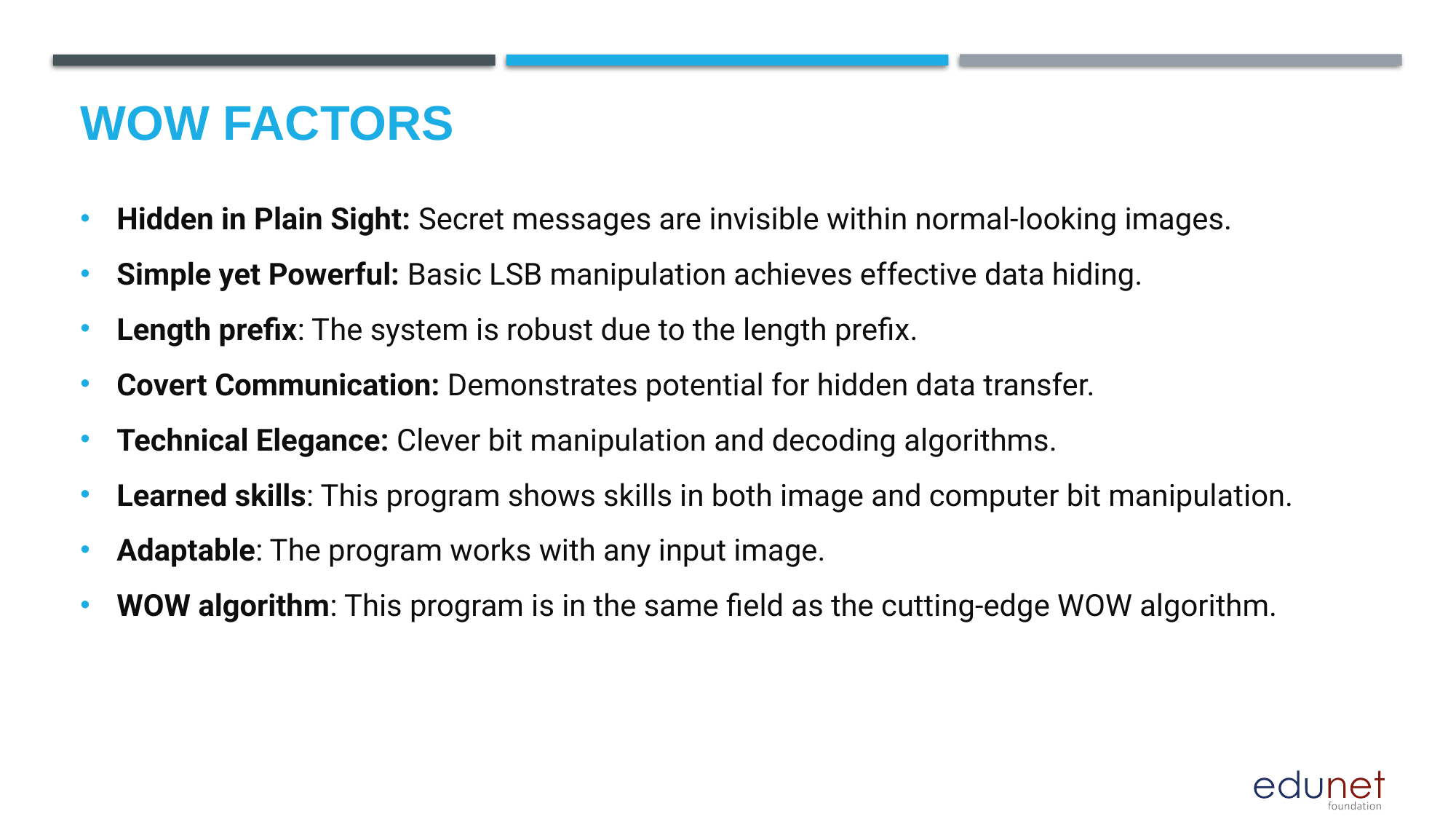

# Wow factors
Hidden in Plain Sight: Secret messages are invisible within normal-looking images.
Simple yet Powerful: Basic LSB manipulation achieves effective data hiding.
Length prefix: The system is robust due to the length prefix.
Covert Communication: Demonstrates potential for hidden data transfer.
Technical Elegance: Clever bit manipulation and decoding algorithms.
Learned skills: This program shows skills in both image and computer bit manipulation.
Adaptable: The program works with any input image.
WOW algorithm: This program is in the same field as the cutting-edge WOW algorithm.